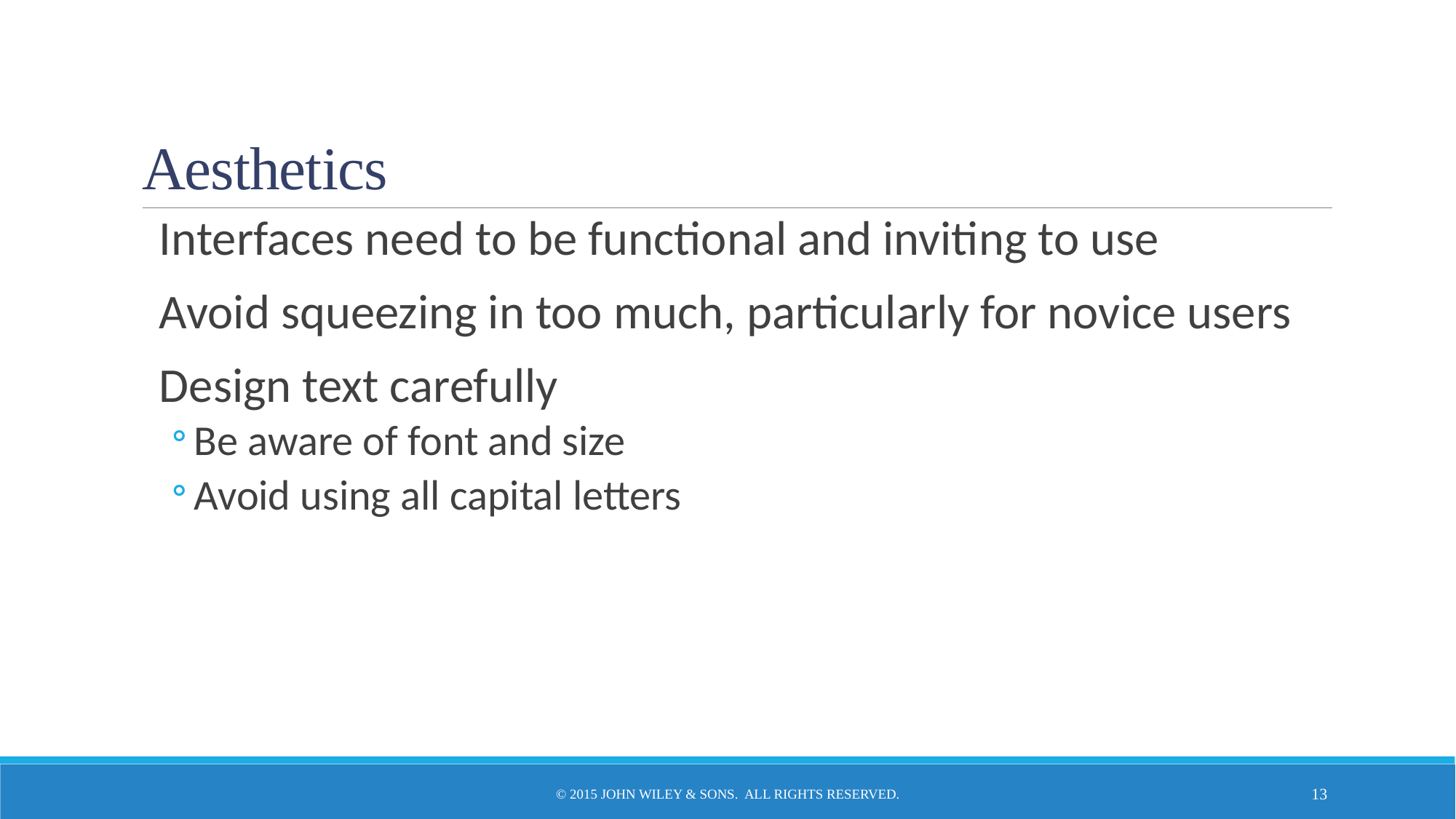

# Aesthetics
Interfaces need to be functional and inviting to use
Avoid squeezing in too much, particularly for novice users
Design text carefully
Be aware of font and size
Avoid using all capital letters
© 2015 John Wiley & Sons.  All Rights Reserved.
13